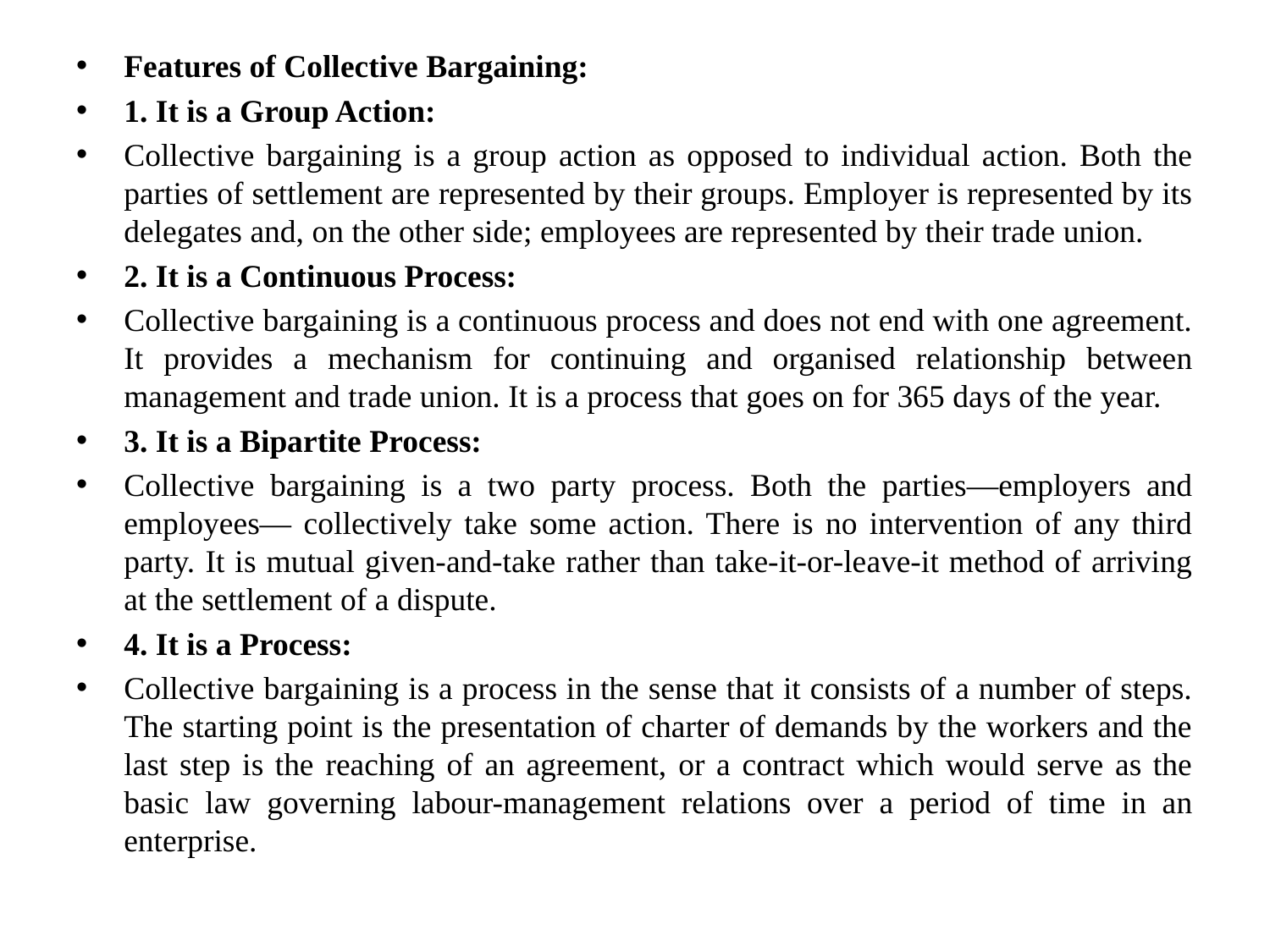

Features of Collective Bargaining:
1. It is a Group Action:
Collective bargaining is a group action as opposed to individual action. Both the parties of settlement are represented by their groups. Employer is represented by its delegates and, on the other side; employees are represented by their trade union.
2. It is a Continuous Process:
Collective bargaining is a continuous process and does not end with one agreement. It provides a mechanism for continuing and organised relationship between management and trade union. It is a process that goes on for 365 days of the year.
3. It is a Bipartite Process:
Collective bargaining is a two party process. Both the parties—employers and employees— collectively take some action. There is no intervention of any third party. It is mutual given-and-take rather than take-it-or-leave-it method of arriving at the settlement of a dispute.
4. It is a Process:
Collective bargaining is a process in the sense that it consists of a number of steps. The starting point is the presentation of charter of demands by the workers and the last step is the reaching of an agreement, or a contract which would serve as the basic law governing labour-management relations over a period of time in an enterprise.